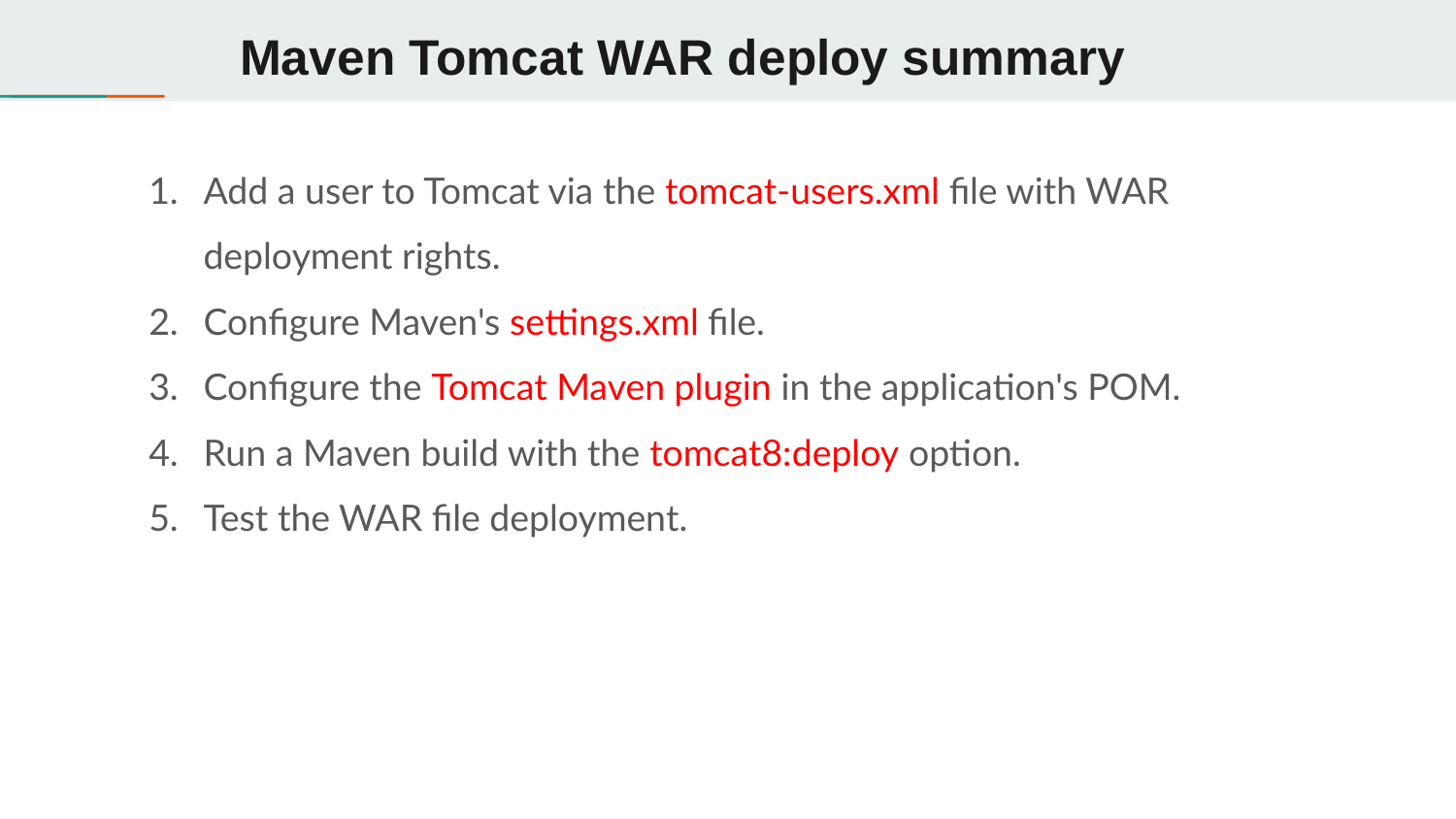

# Maven Tomcat WAR deploy summary
Add a user to Tomcat via the tomcat-users.xml file with WAR deployment rights.
Configure Maven's settings.xml file.
Configure the Tomcat Maven plugin in the application's POM.
Run a Maven build with the tomcat8:deploy option.
Test the WAR file deployment.